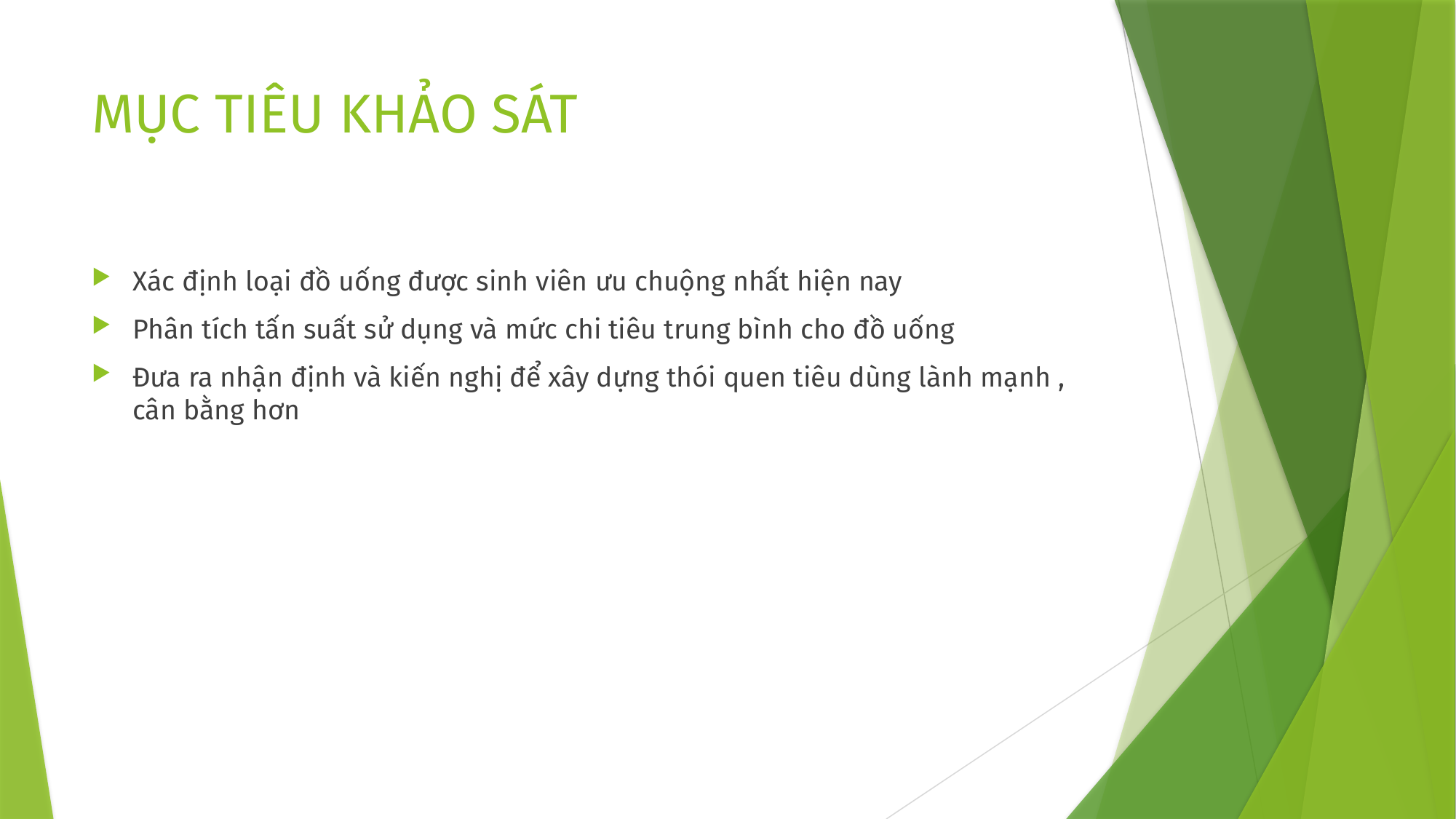

# MỤC TIÊU KHẢO SÁT
Xác định loại đồ uống được sinh viên ưu chuộng nhất hiện nay
Phân tích tấn suất sử dụng và mức chi tiêu trung bình cho đồ uống
Đưa ra nhận định và kiến nghị để xây dựng thói quen tiêu dùng lành mạnh , cân bằng hơn